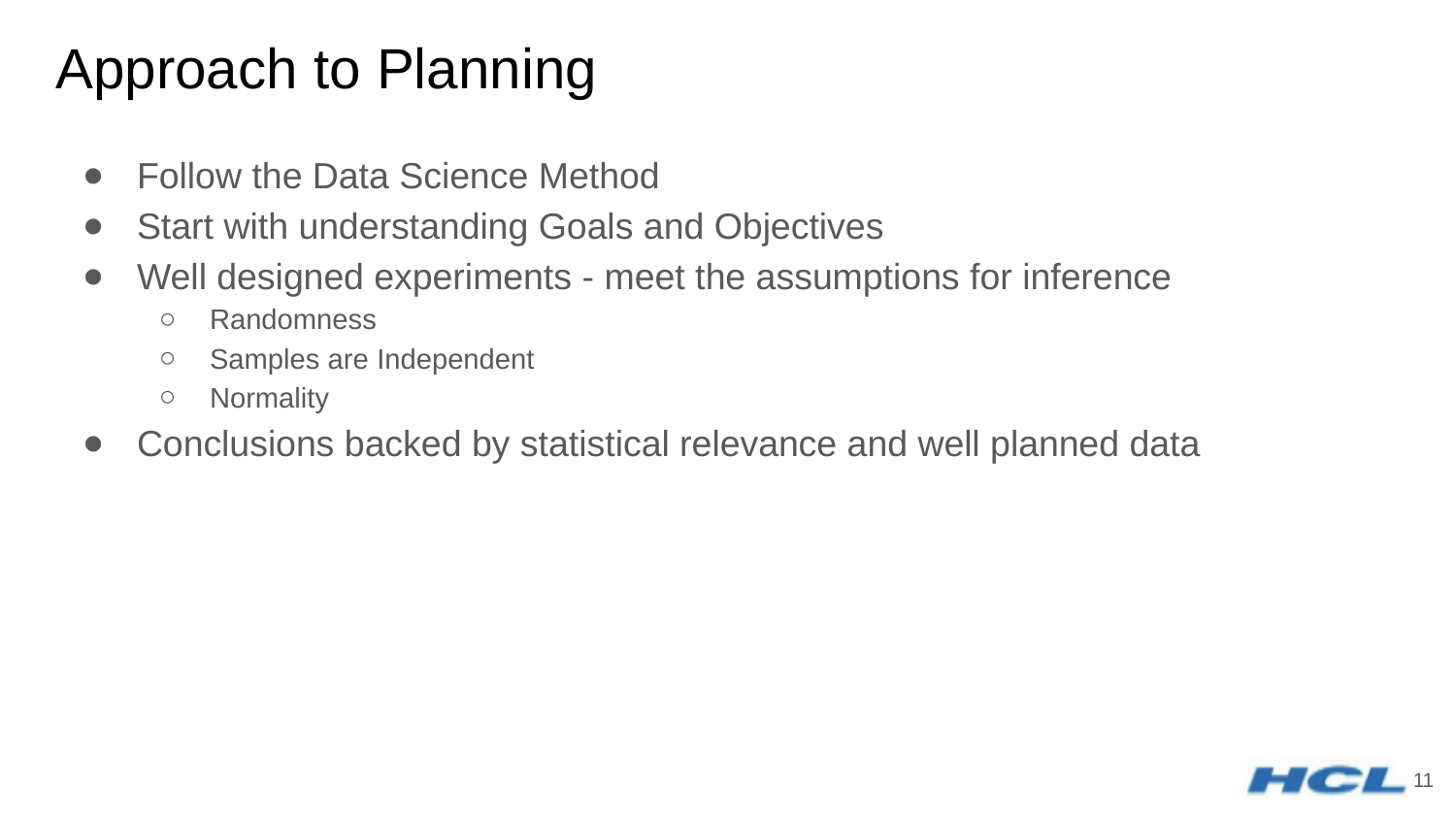

# Approach to Planning
Follow the Data Science Method
Start with understanding Goals and Objectives
Well designed experiments - meet the assumptions for inference
Randomness
Samples are Independent
Normality
Conclusions backed by statistical relevance and well planned data
11